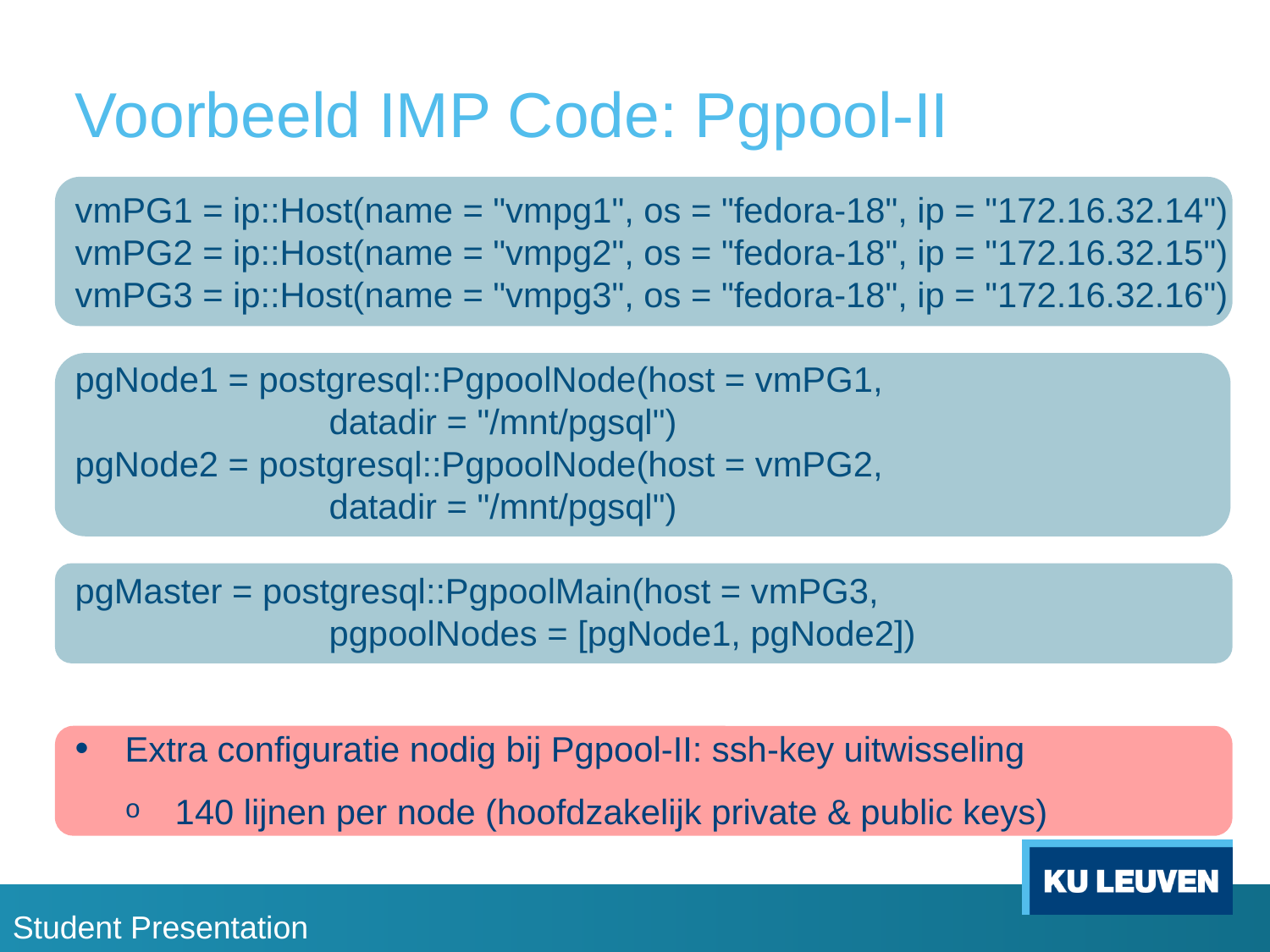

# Voorbeeld IMP Code: Pgpool-II

vmPG1 = ip::Host(name = "vmpg1", os = "fedora-18", ip = "172.16.32.14")
vmPG2 = ip::Host(name = "vmpg2", os = "fedora-18", ip = "172.16.32.15")
vmPG3 = ip::Host(name = "vmpg3", os = "fedora-18", ip = "172.16.32.16")

pgNode1 = postgresql::PgpoolNode(host = vmPG1,
		datadir = "/mnt/pgsql")
pgNode2 = postgresql::PgpoolNode(host = vmPG2,
		datadir = "/mnt/pgsql")

pgMaster = postgresql::PgpoolMain(host = vmPG3,
		pgpoolNodes = [pgNode1, pgNode2])

Extra configuratie nodig bij Pgpool-II: ssh-key uitwisseling
140 lijnen per node (hoofdzakelijk private & public keys)